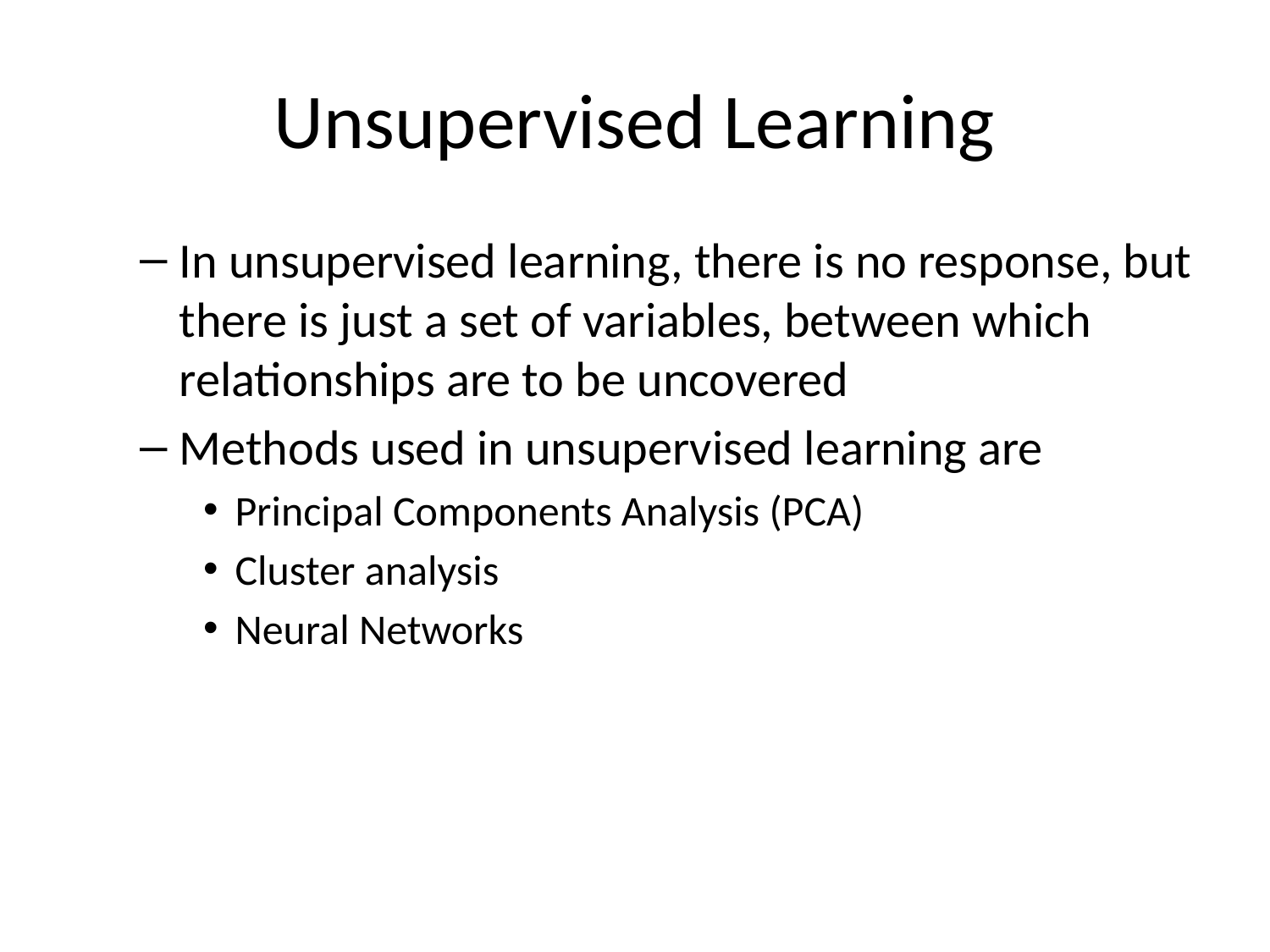

# Unsupervised Learning
In unsupervised learning, there is no response, but there is just a set of variables, between which relationships are to be uncovered
Methods used in unsupervised learning are
Principal Components Analysis (PCA)
Cluster analysis
Neural Networks